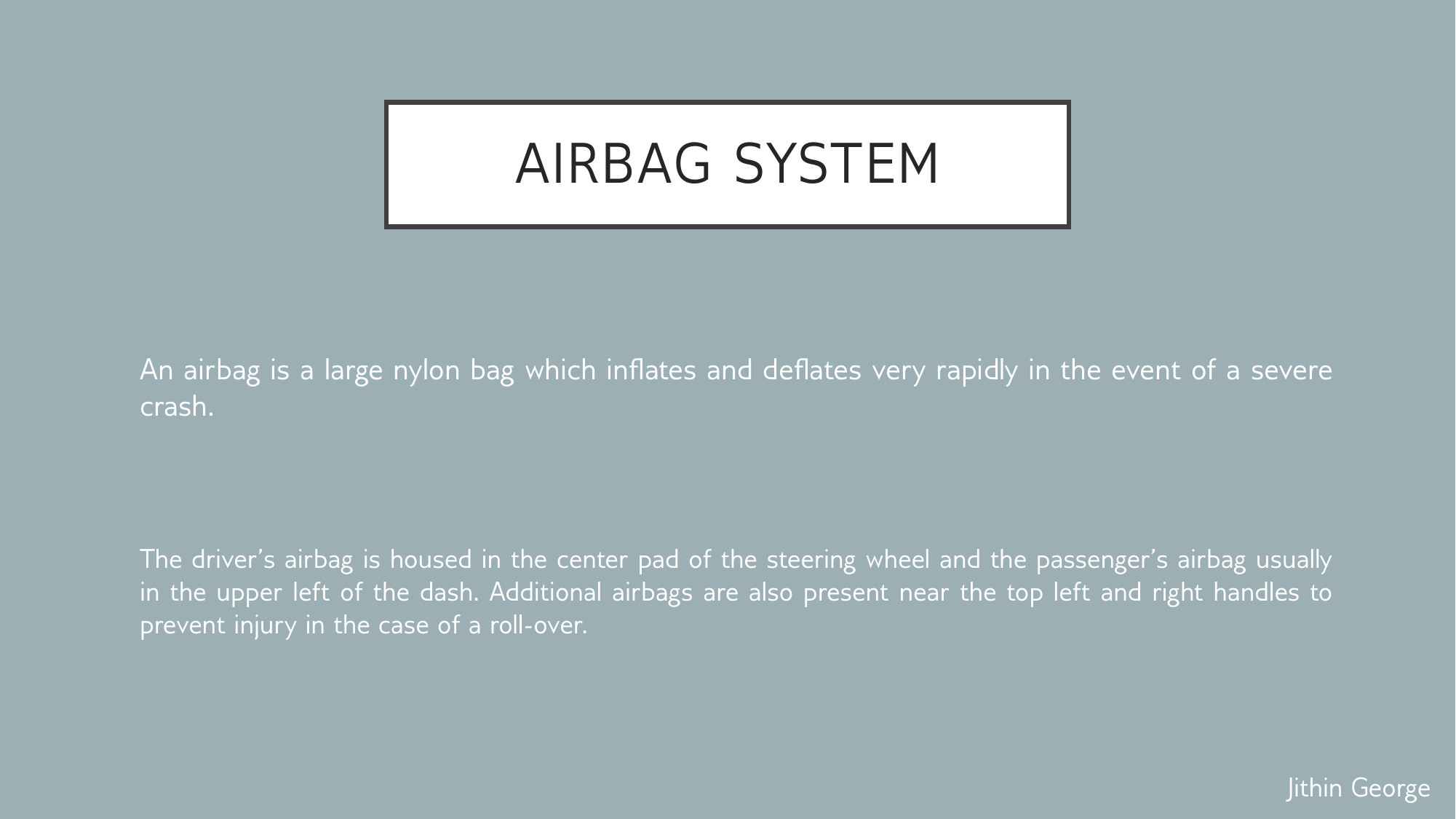

# Airbag System
An airbag is a large nylon bag which inflates and deflates very rapidly in the event of a severe crash.
The driver’s airbag is housed in the center pad of the steering wheel and the passenger’s airbag usually in the upper left of the dash. Additional airbags are also present near the top left and right handles to prevent injury in the case of a roll-over.
Jithin George